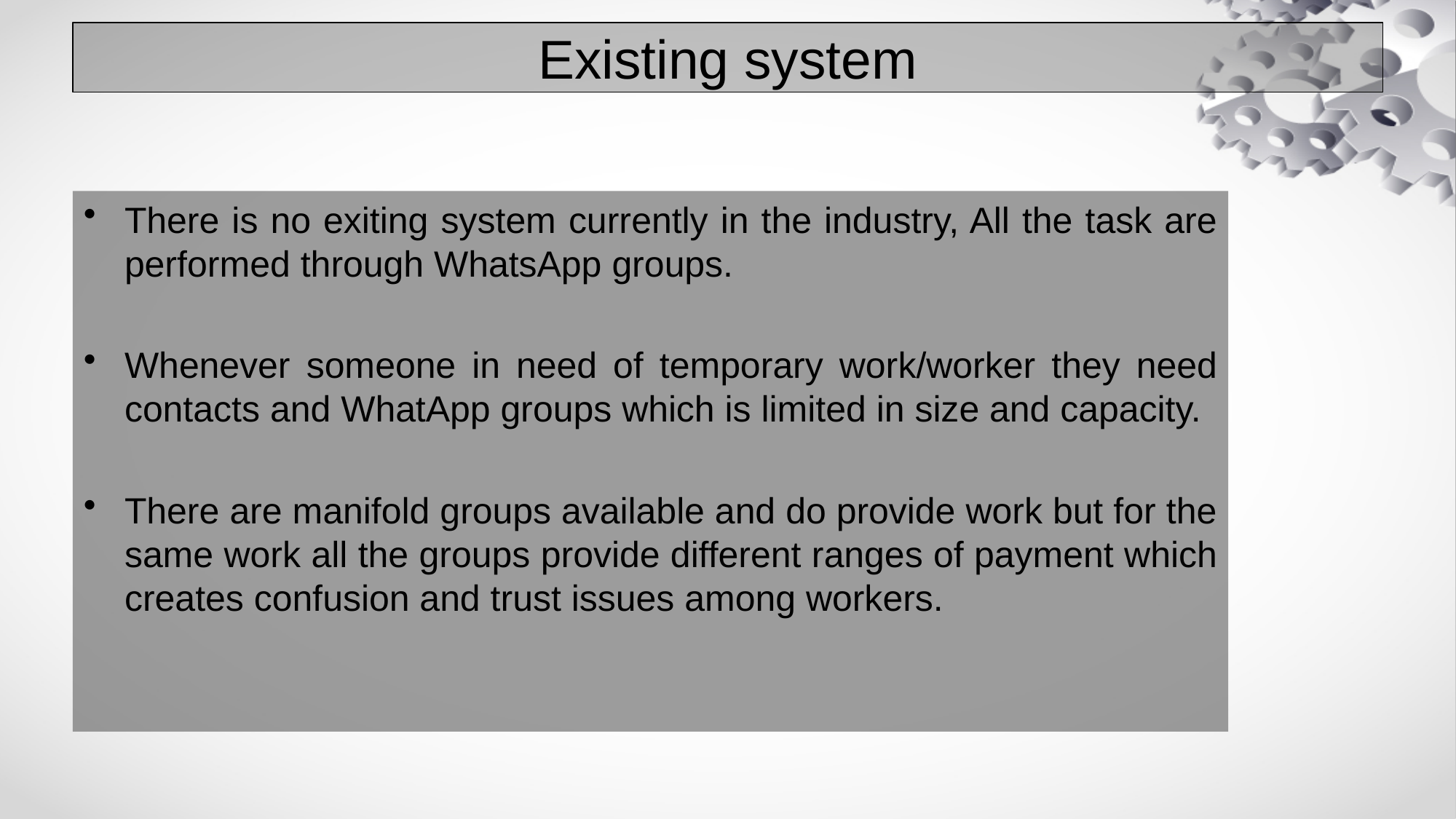

# Existing system
There is no exiting system currently in the industry, All the task are performed through WhatsApp groups.

Whenever someone in need of temporary work/worker they need contacts and WhatApp groups which is limited in size and capacity.

There are manifold groups available and do provide work but for the same work all the groups provide different ranges of payment which creates confusion and trust issues among workers.